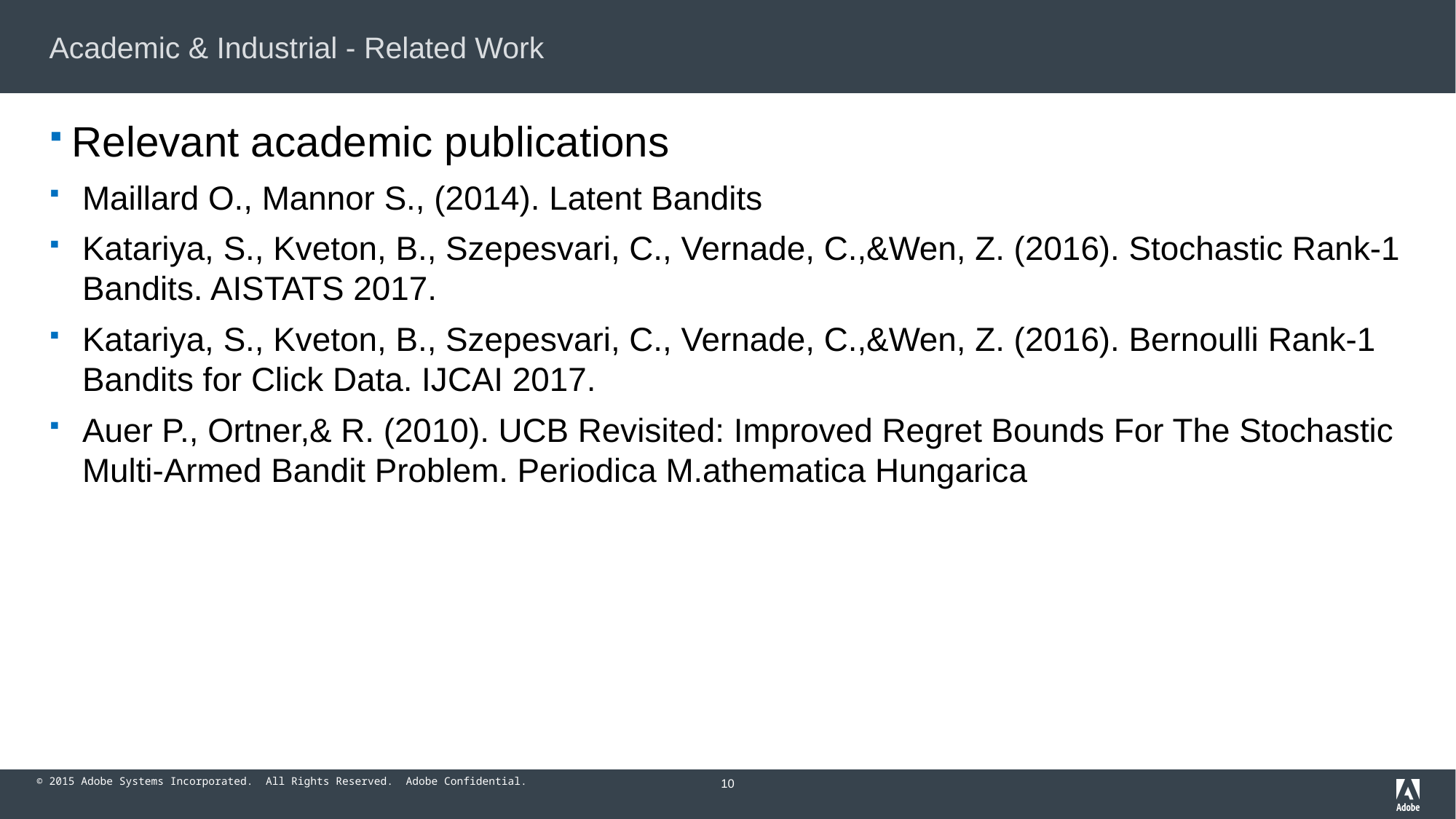

# Academic & Industrial - Related Work
Relevant academic publications
Maillard O., Mannor S., (2014). Latent Bandits
Katariya, S., Kveton, B., Szepesvari, C., Vernade, C.,&Wen, Z. (2016). Stochastic Rank-1 Bandits. AISTATS 2017.
Katariya, S., Kveton, B., Szepesvari, C., Vernade, C.,&Wen, Z. (2016). Bernoulli Rank-1 Bandits for Click Data. IJCAI 2017.
Auer P., Ortner,& R. (2010). UCB Revisited: Improved Regret Bounds For The Stochastic Multi-Armed Bandit Problem. Periodica M.athematica Hungarica
10